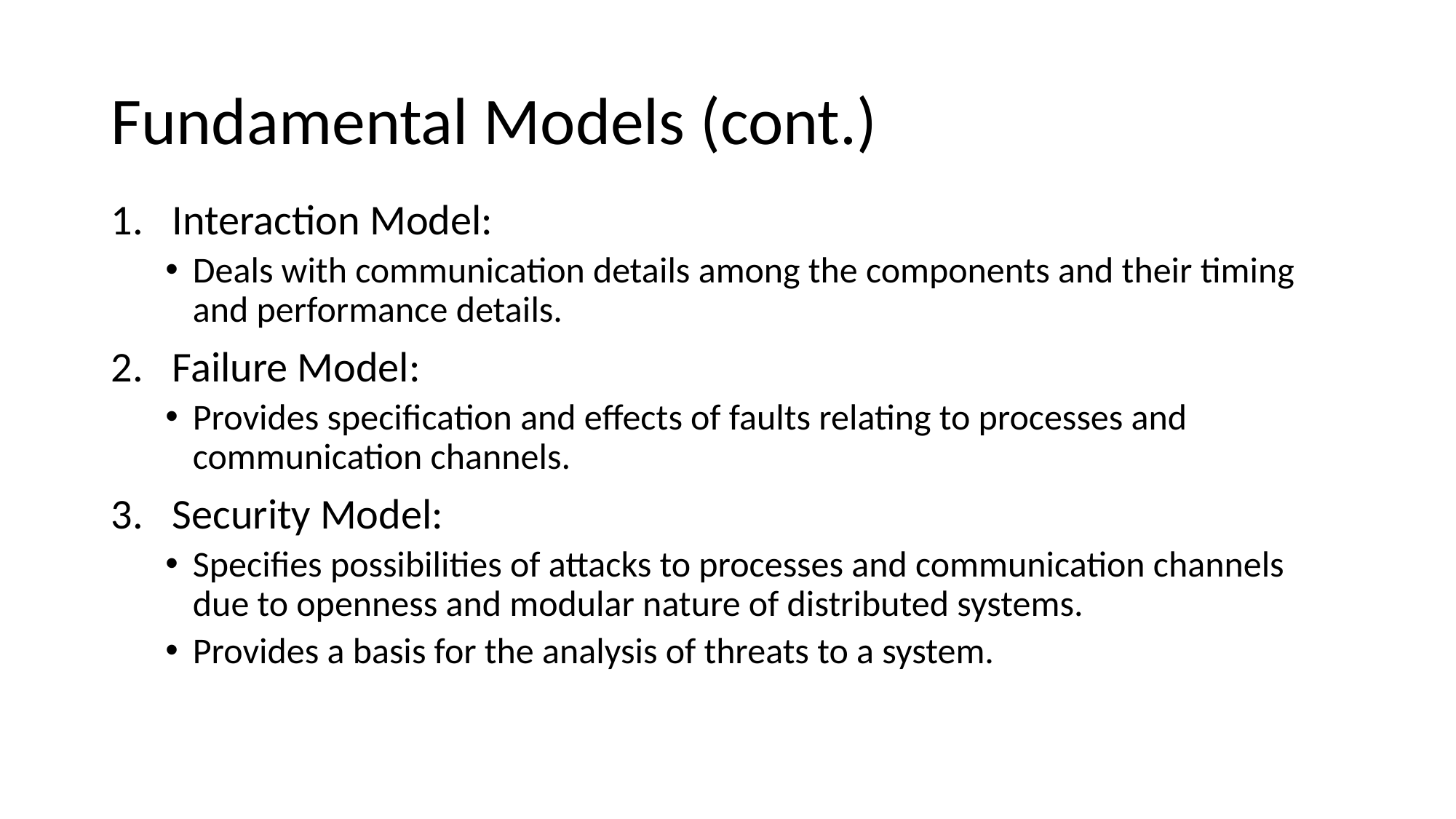

# Fundamental Models (cont.)
Interaction Model:
Deals with communication details among the components and their timing and performance details.
Failure Model:
Provides specification and effects of faults relating to processes and communication channels.
Security Model:
Specifies possibilities of attacks to processes and communication channels due to openness and modular nature of distributed systems.
Provides a basis for the analysis of threats to a system.